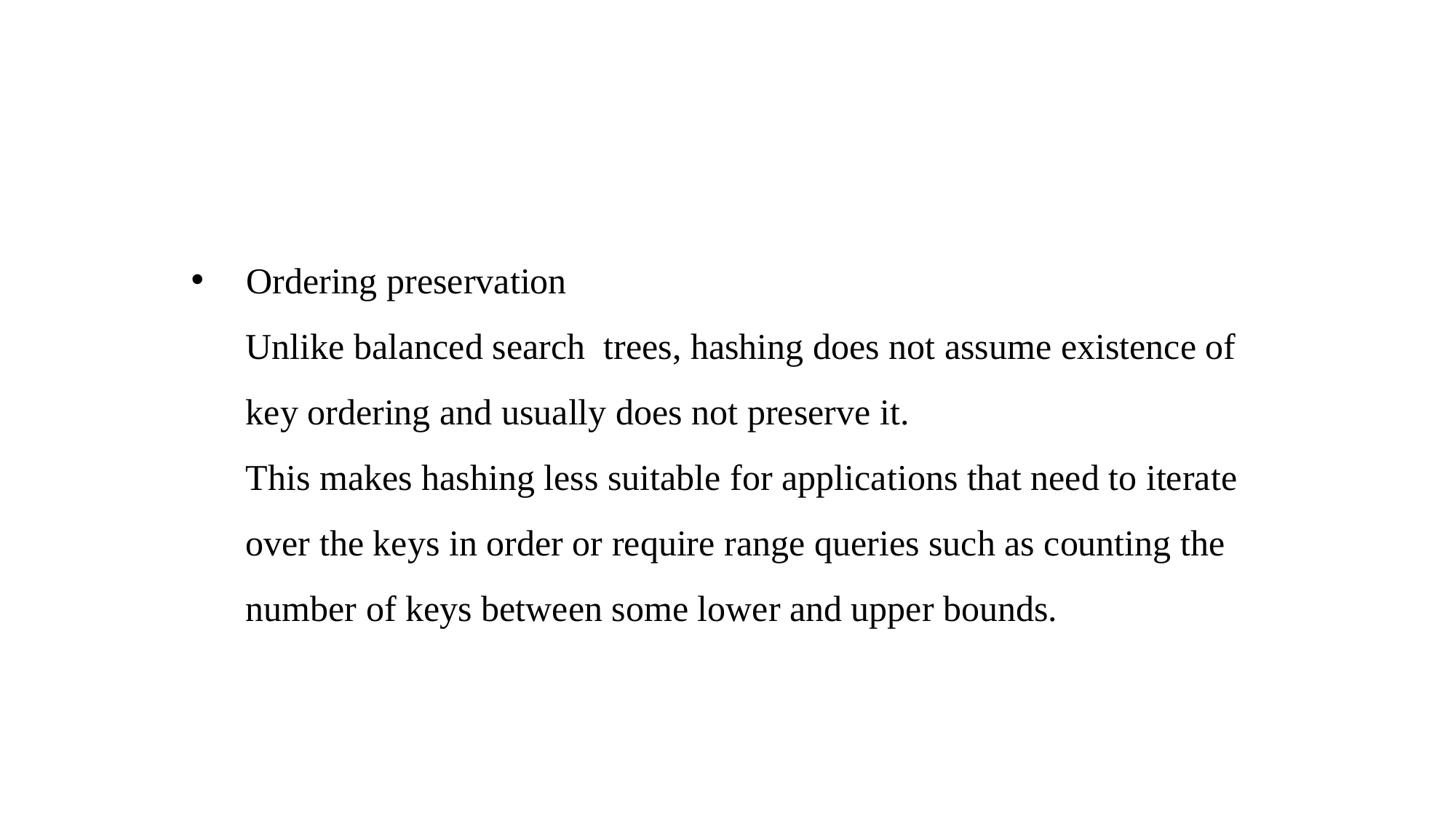

Ordering preservation
Unlike balanced search  trees, hashing does not assume existence of key ordering and usually does not preserve it.
This makes hashing less suitable for applications that need to iterate over the keys in order or require range queries such as counting the number of keys between some lower and upper bounds.